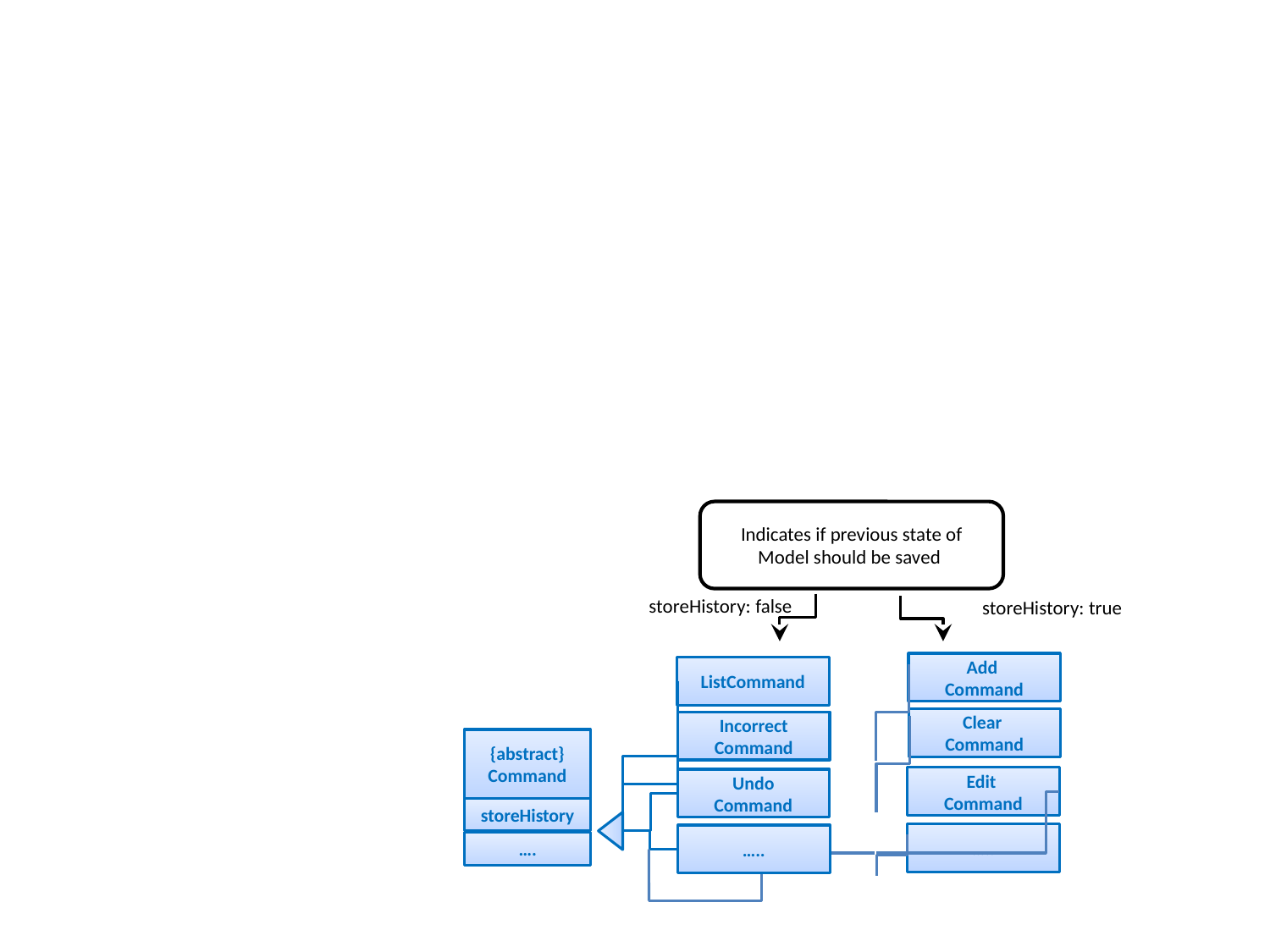

Indicates if previous state of Model should be saved
storeHistory: false
storeHistory: true
Add
Command
ListCommand
Clear
Command
Incorrect
Command
{abstract}
Command
storeHistory
….
Edit
Command
Undo
Command

…..
…..